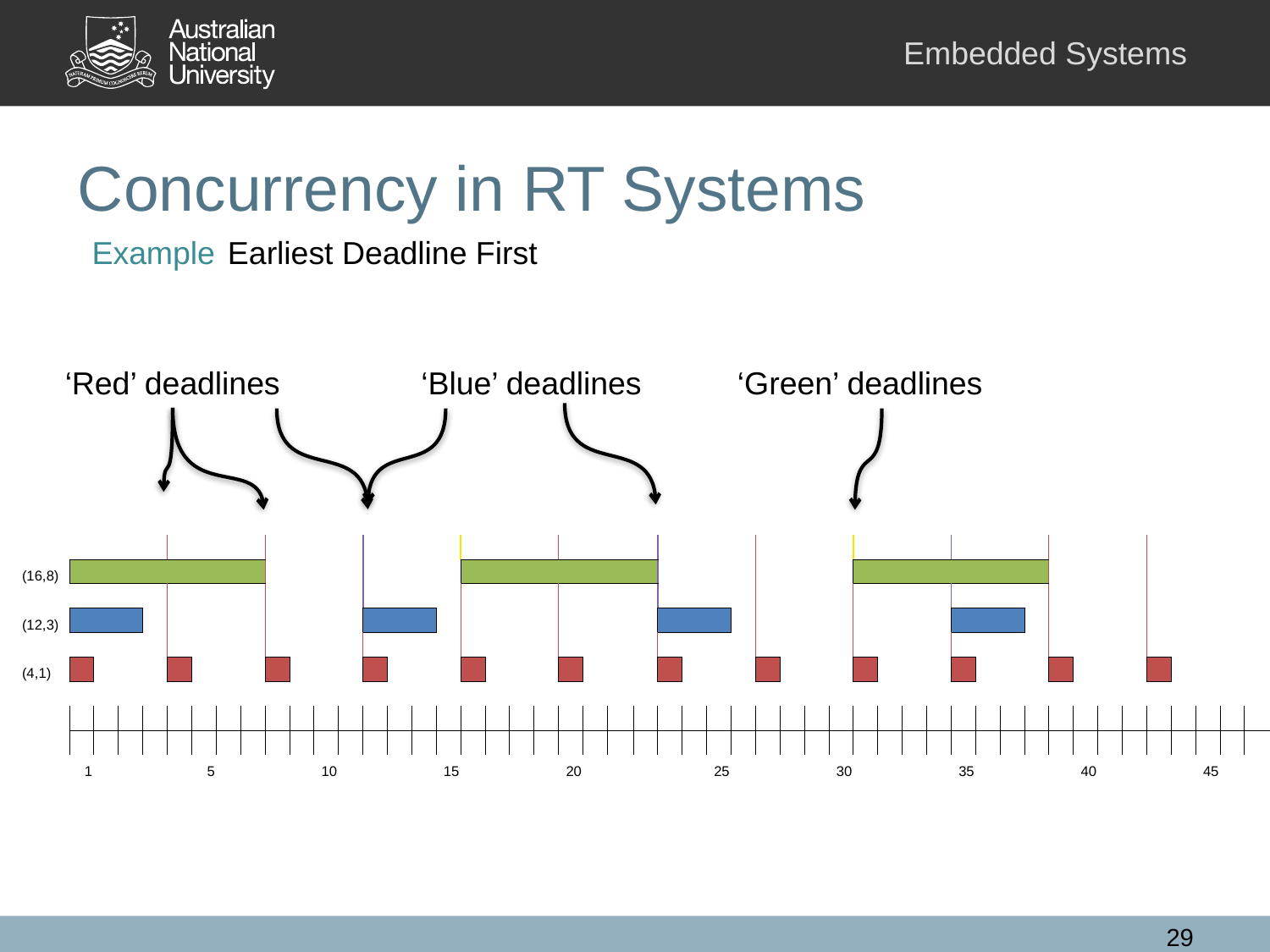

# Concurrency in RT Systems
Example	 Earliest Deadline First
‘Red’ deadlines
‘Blue’ deadlines
‘Green’ deadlines
|  |  |  |  |  |  |  |  |  |  |  |  |  |  |  |  |  |  |  |  |  |  |  |  |  |  |  |  |  |  |  |  |  |  |  |  |  |  |  |  |  |  |  |  |  |  |  |  |  |  |  |
| --- | --- | --- | --- | --- | --- | --- | --- | --- | --- | --- | --- | --- | --- | --- | --- | --- | --- | --- | --- | --- | --- | --- | --- | --- | --- | --- | --- | --- | --- | --- | --- | --- | --- | --- | --- | --- | --- | --- | --- | --- | --- | --- | --- | --- | --- | --- | --- | --- | --- | --- |
|  |  |  |  |  |  |  |  |  |  |  |  |  |  |  |  |  |  |  |  |  |  |  |  |  |  |  |  |  |  |  |  |  |  |  |  |  |  |  |  |  |  |  |  |  |  |  |  |  |  |  |
|  |  |  |  |  |  |  |  |  |  |  |  |  |  |  |  |  |  |  |  |  |  |  |  |  |  |  |  |  |  |  |  |  |  |  |  |  |  |  |  |  |  |  |  |  |  |  |  |  |  |  |
| (16,8) |  |  |  |  |  |  |  |  |  |  |  |  |  |  |  |  |  |  |  |  |  |  |  |  |  |  |  |  |  |  |  |  |  |  |  |  |  |  |  |  |  |  |  |  |  |  |  |  |  |  |
|  |  |  |  |  |  |  |  |  |  |  |  |  |  |  |  |  |  |  |  |  |  |  |  |  |  |  |  |  |  |  |  |  |  |  |  |  |  |  |  |  |  |  |  |  |  |  |  |  |  |  |
| (12,3) |  |  |  |  |  |  |  |  |  |  |  |  |  |  |  |  |  |  |  |  |  |  |  |  |  |  |  |  |  |  |  |  |  |  |  |  |  |  |  |  |  |  |  |  |  |  |  |  |  |  |
|  |  |  |  |  |  |  |  |  |  |  |  |  |  |  |  |  |  |  |  |  |  |  |  |  |  |  |  |  |  |  |  |  |  |  |  |  |  |  |  |  |  |  |  |  |  |  |  |  |  |  |
| (4,1) |  |  |  |  |  |  |  |  |  |  |  |  |  |  |  |  |  |  |  |  |  |  |  |  |  |  |  |  |  |  |  |  |  |  |  |  |  |  |  |  |  |  |  |  |  |  |  |  |  |  |
|  |  |  |  |  |  |  |  |  |  |  |  |  |  |  |  |  |  |  |  |  |  |  |  |  |  |  |  |  |  |  |  |  |  |  |  |  |  |  |  |  |  |  |  |  |  |  |  |  |  |  |
|  |  |  |  |  |  |  |  |  |  |  |  |  |  |  |  |  |  |  |  |  |  |  |  |  |  |  |  |  |  |  |  |  |  |  |  |  |  |  |  |  |  |  |  |  |  |  |  |  |  |  |
|  |  |  |  |  |  |  |  |  |  |  |  |  |  |  |  |  |  |  |  |  |  |  |  |  |  |  |  |  |  |  |  |  |  |  |  |  |  |  |  |  |  |  |  |  |  |  |  |  |  |  |
|  |  | 1 |  |  |  |  | 5 |  |  |  |  | 10 |  |  |  |  | 15 |  |  |  |  | 20 |  |  |  |  |  | 25 |  |  |  |  | 30 |  |  |  |  | 35 |  |  |  |  | 40 |  |  |  |  | 45 |  |  |
29